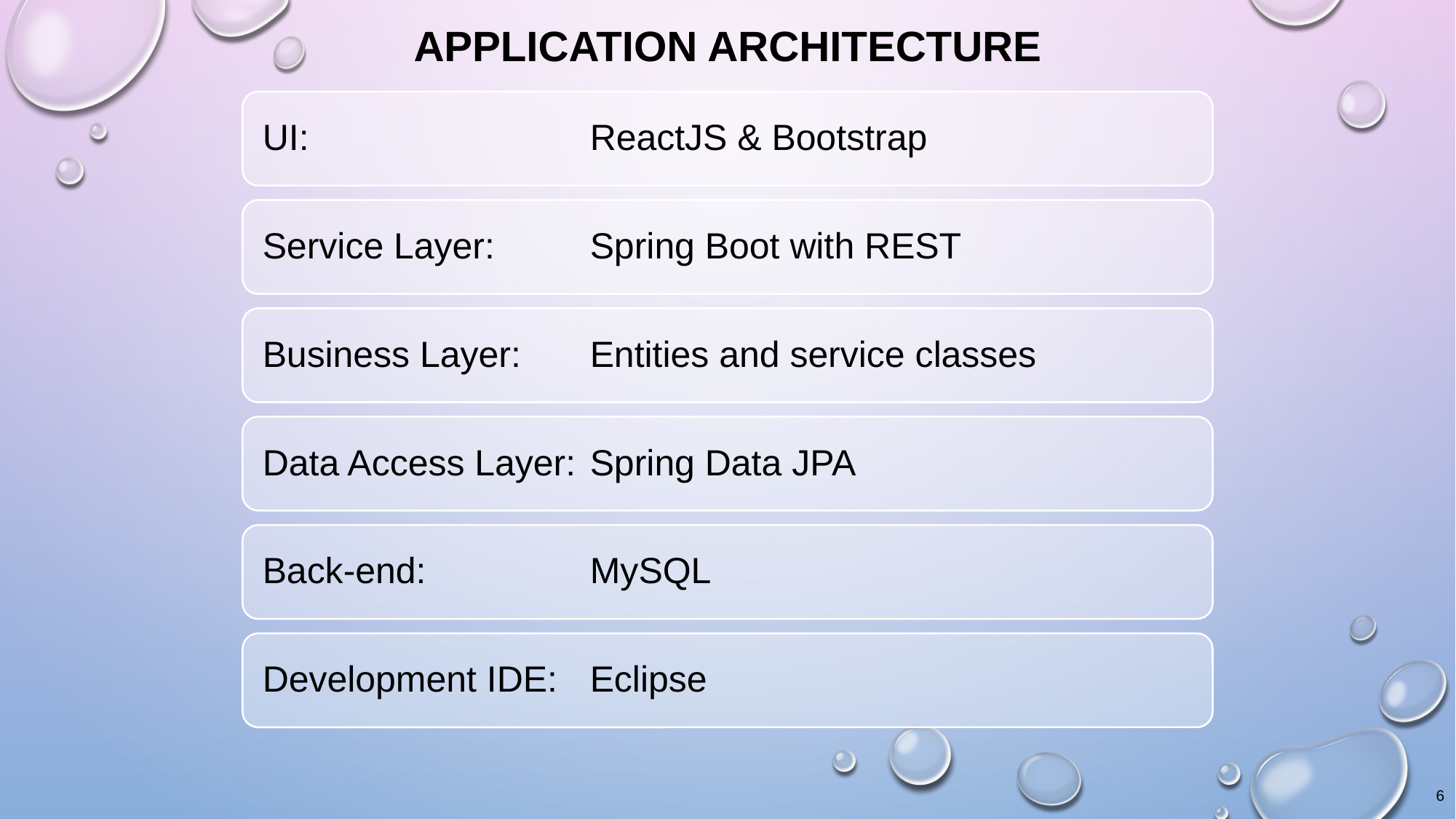

APPLICATION ARCHITECTURE
UI:                          	ReactJS & Bootstrap
Service Layer:        	Spring Boot with REST
Business Layer:      	Entities and service classes
Data Access Layer: 	Spring Data JPA
Back-end:                	MySQL
Development IDE:   	Eclipse
6